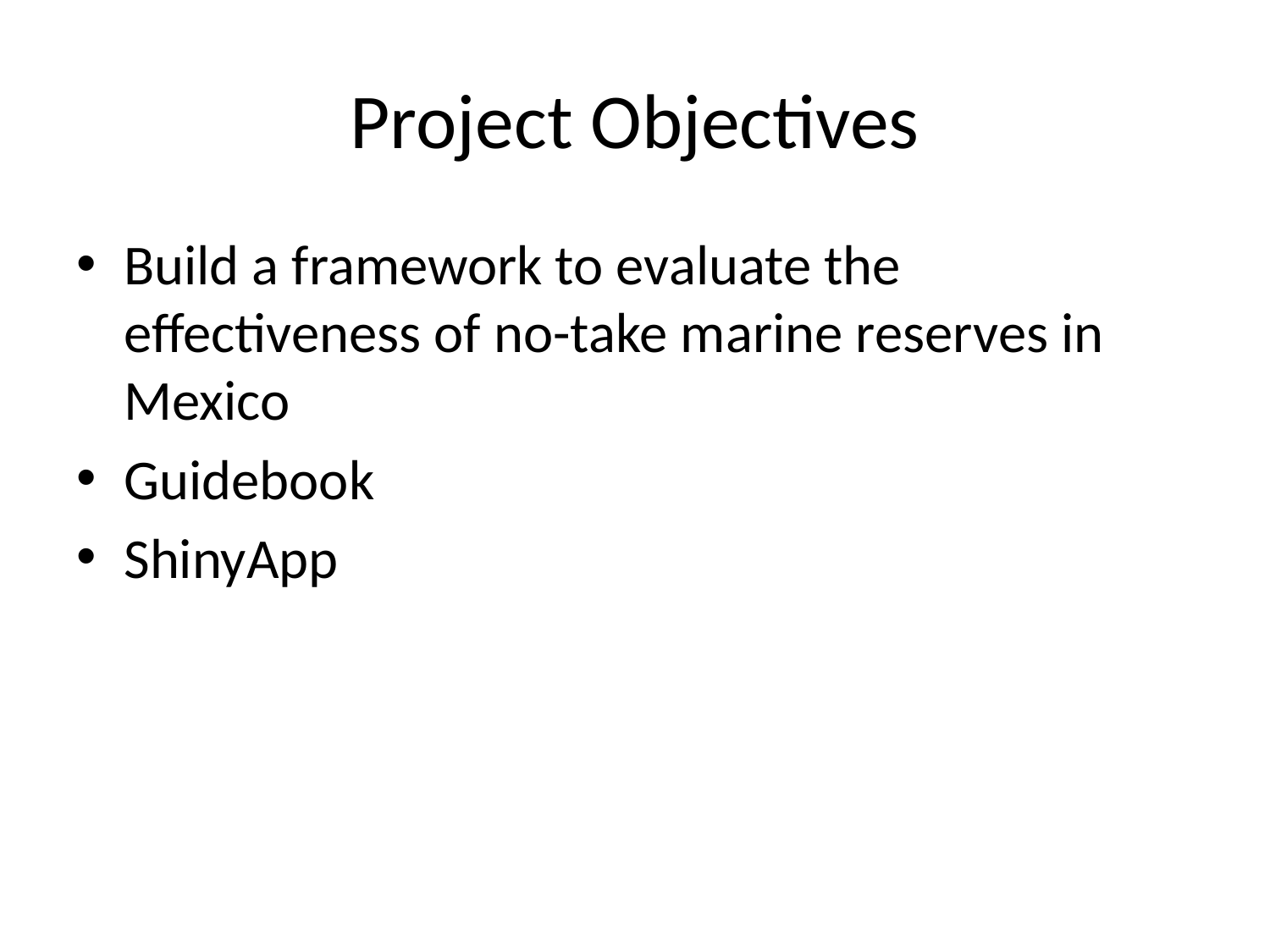

# Project Objectives
Build a framework to evaluate the effectiveness of no-take marine reserves in Mexico
Guidebook
ShinyApp